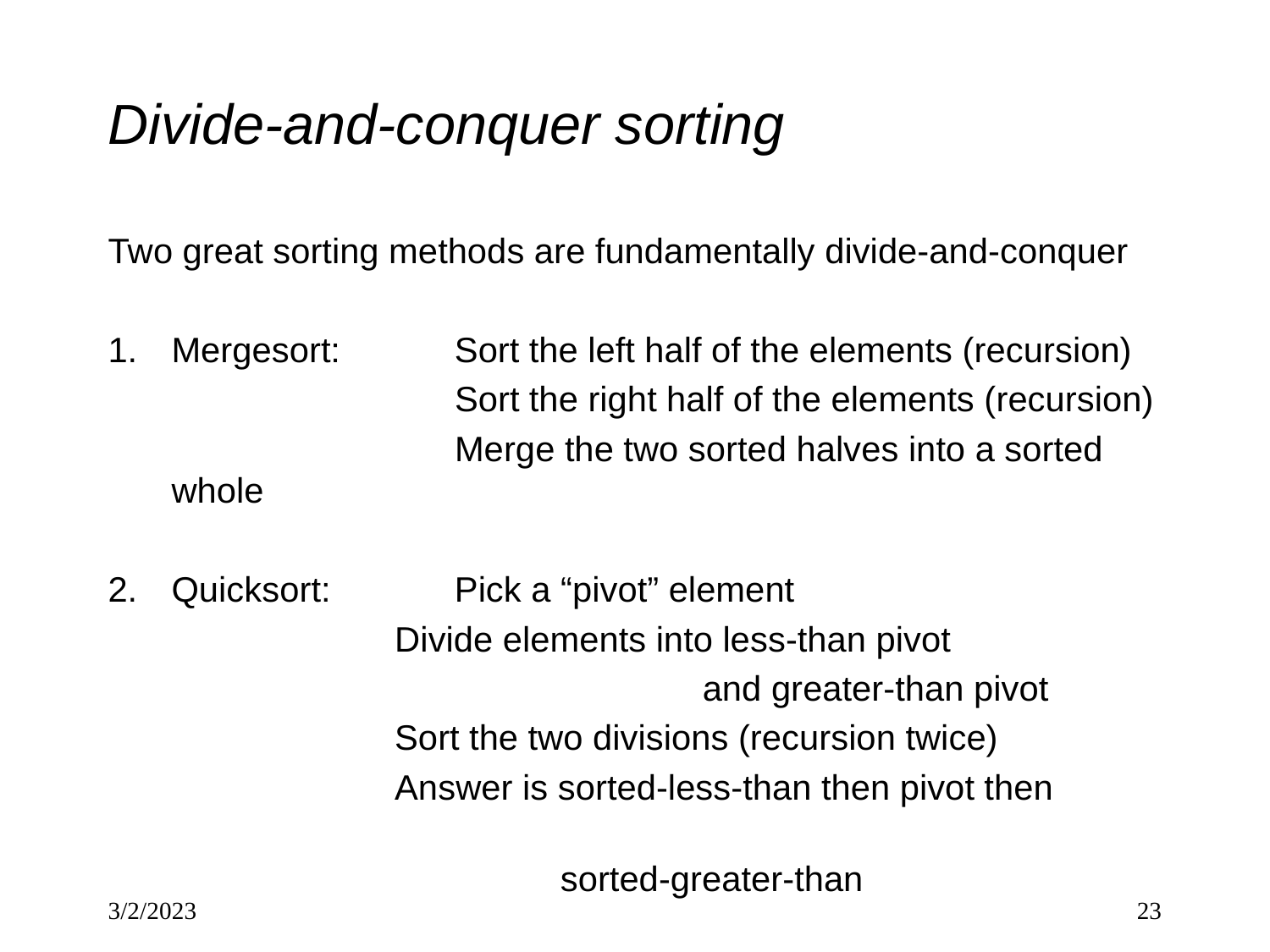

# Divide-and-conquer sorting
Two great sorting methods are fundamentally divide-and-conquer

Mergesort: 	   Sort the left half of the elements (recursion)
		   	   Sort the right half of the elements (recursion)
			   Merge the two sorted halves into a sorted whole

Quicksort:	   Pick a “pivot” element
     Divide elements into less-than pivot
			    and greater-than pivot
     Sort the two divisions (recursion twice)
     Answer is sorted-less-than then pivot then
                      sorted-greater-than

3/2/2023
23